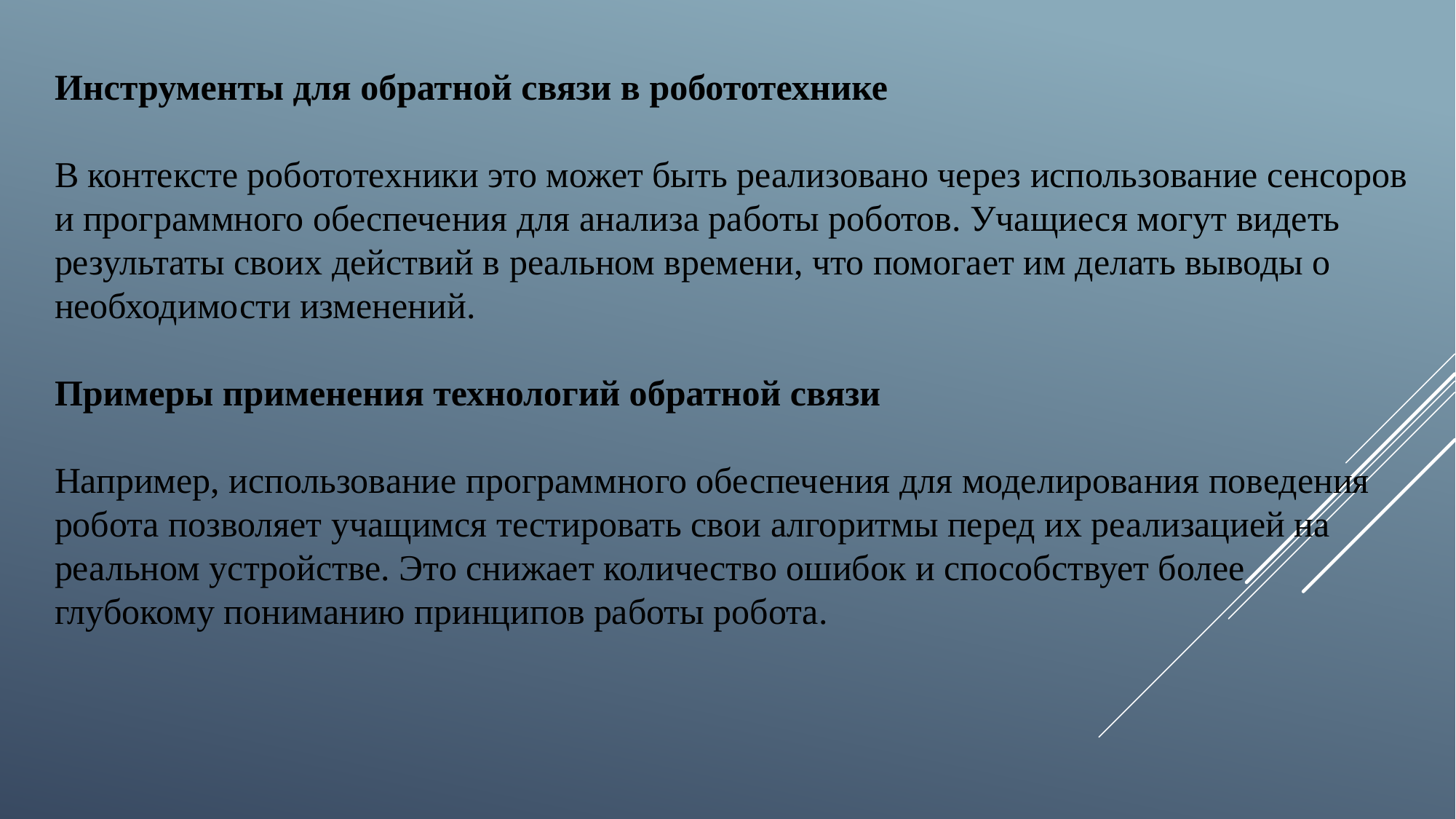

Инструменты для обратной связи в робототехнике

В контексте робототехники это может быть реализовано через использование сенсоров и программного обеспечения для анализа работы роботов. Учащиеся могут видеть результаты своих действий в реальном времени, что помогает им делать выводы о необходимости изменений.

Примеры применения технологий обратной связи

Например, использование программного обеспечения для моделирования поведения робота позволяет учащимся тестировать свои алгоритмы перед их реализацией на реальном устройстве. Это снижает количество ошибок и способствует более глубокому пониманию принципов работы робота.